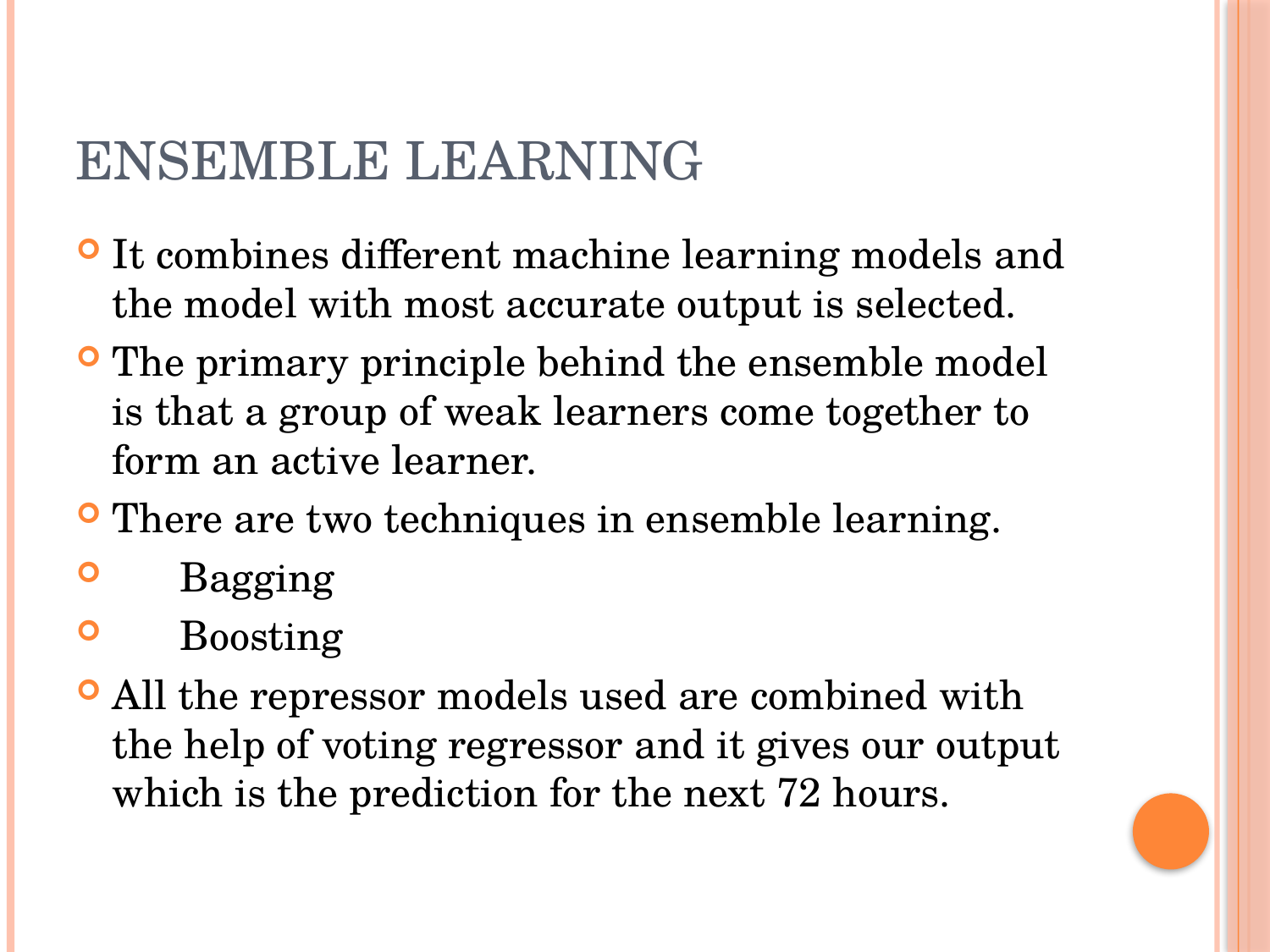

# Ensemble Learning
It combines different machine learning models and the model with most accurate output is selected.
The primary principle behind the ensemble model is that a group of weak learners come together to form an active learner.
There are two techniques in ensemble learning.
      Bagging
      Boosting
All the repressor models used are combined with the help of voting regressor and it gives our output which is the prediction for the next 72 hours.